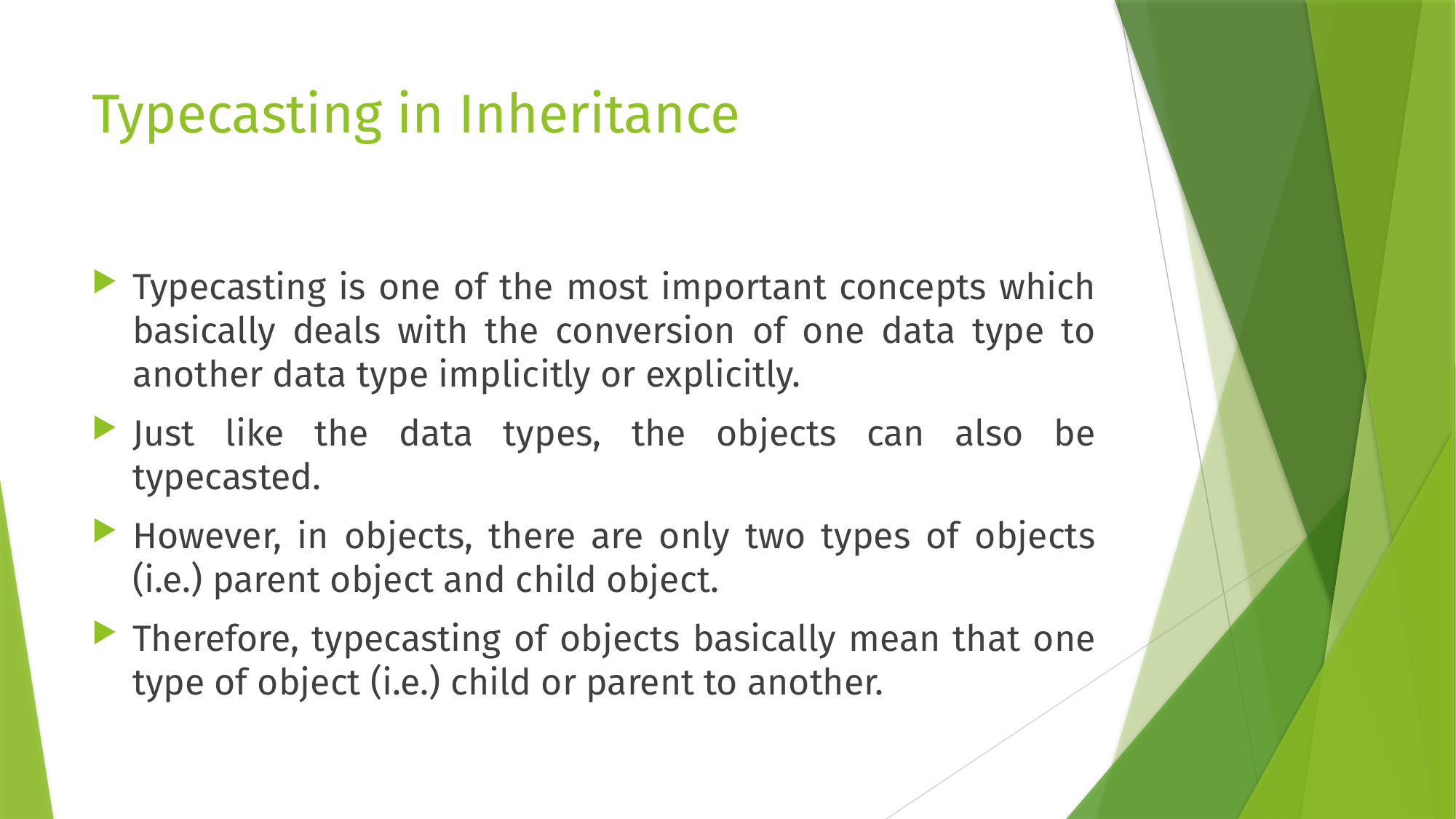

# Typecasting in Inheritance
Typecasting is one of the most important concepts which basically deals with the conversion of one data type to another data type implicitly or explicitly.
Just like the data types, the objects can also be typecasted.
However, in objects, there are only two types of objects (i.e.) parent object and child object.
Therefore, typecasting of objects basically mean that one type of object (i.e.) child or parent to another.